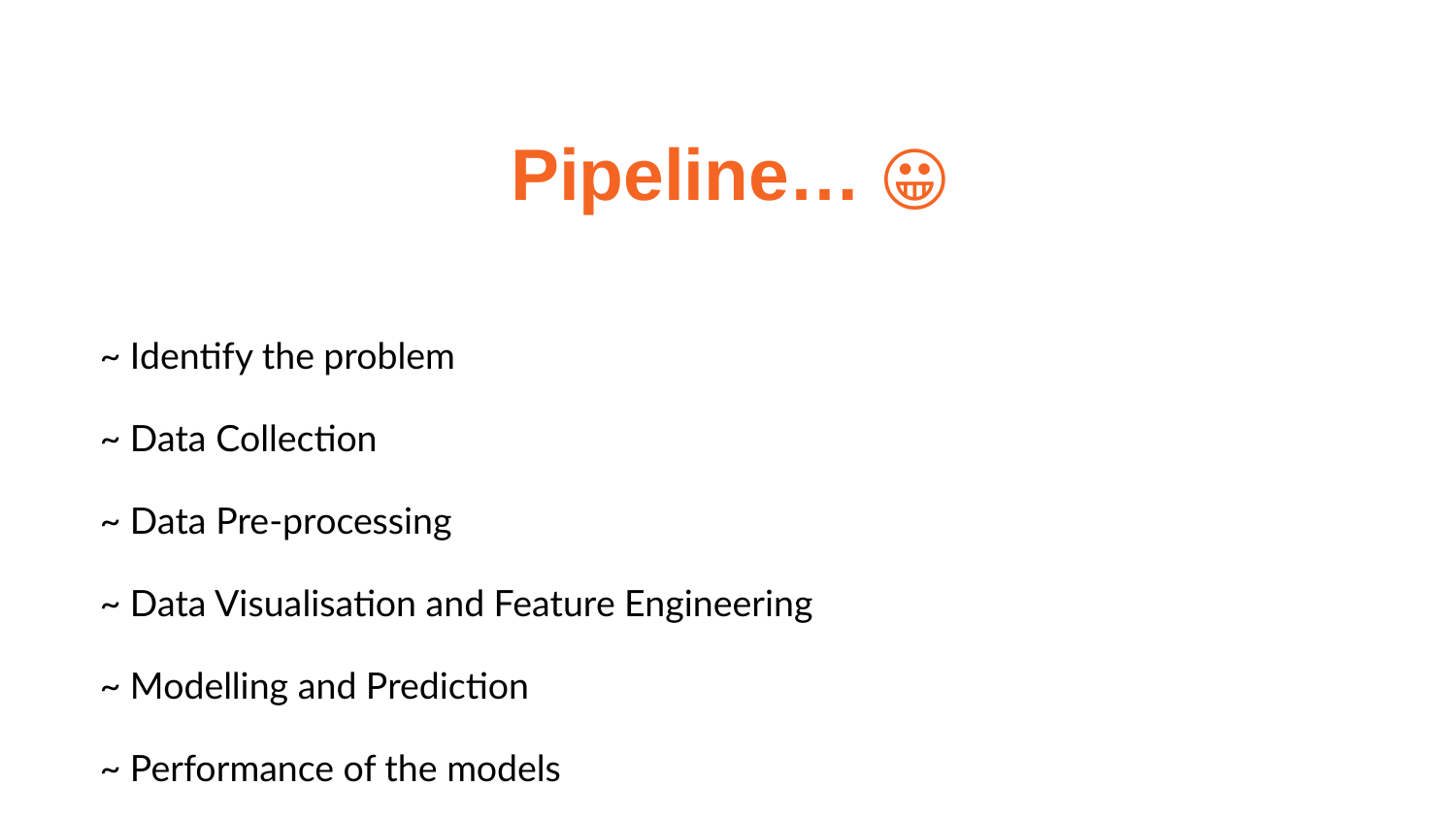

Pipeline… 😀

~ Identify the problem
~ Data Collection
~ Data Pre-processing
~ Data Visualisation and Feature Engineering
~ Modelling and Prediction
~ Performance of the models